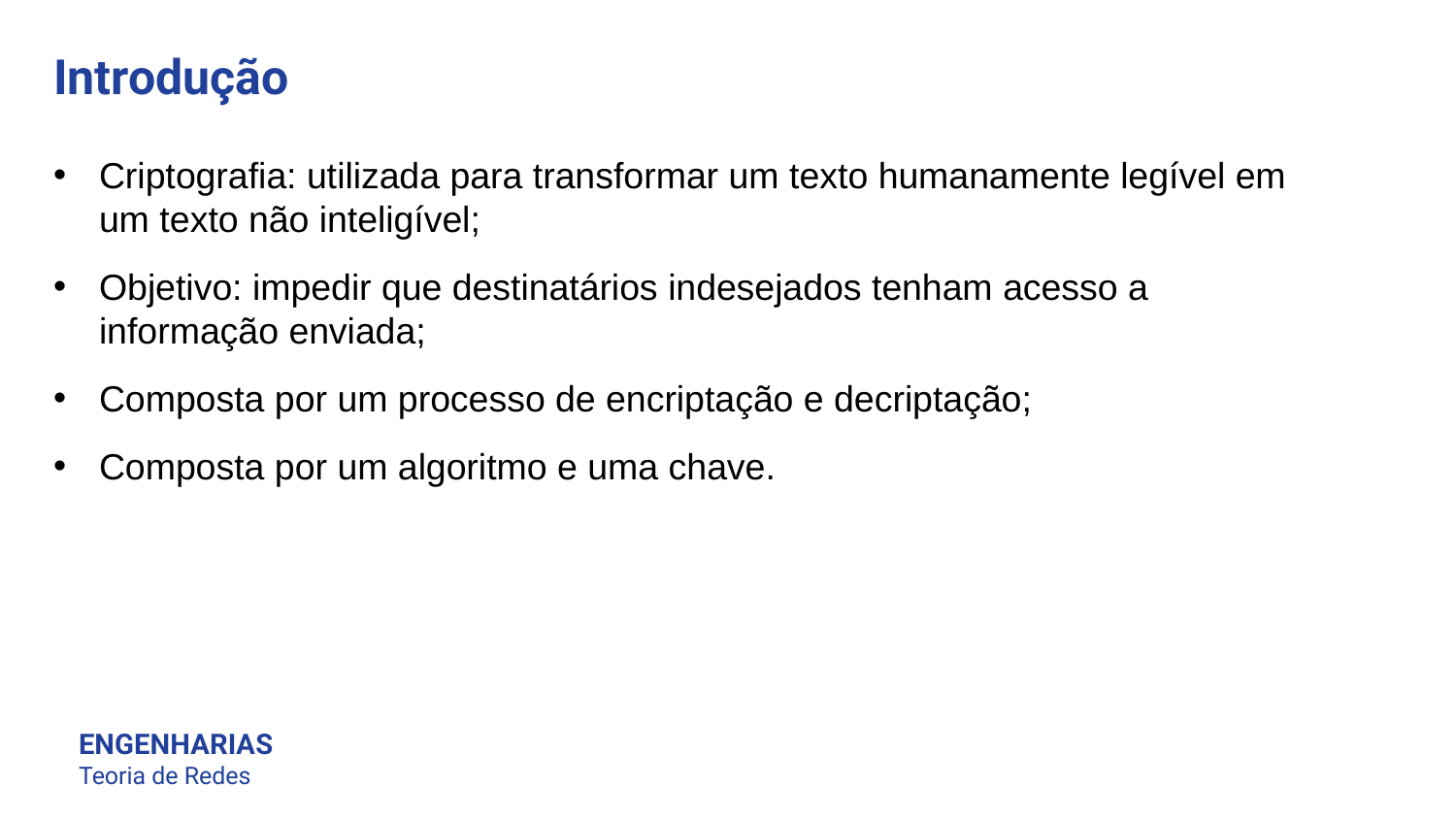

Introdução
Criptografia: utilizada para transformar um texto humanamente legível em um texto não inteligível;
Objetivo: impedir que destinatários indesejados tenham acesso a informação enviada;
Composta por um processo de encriptação e decriptação;
Composta por um algoritmo e uma chave.
ENGENHARIAS
Teoria de Redes